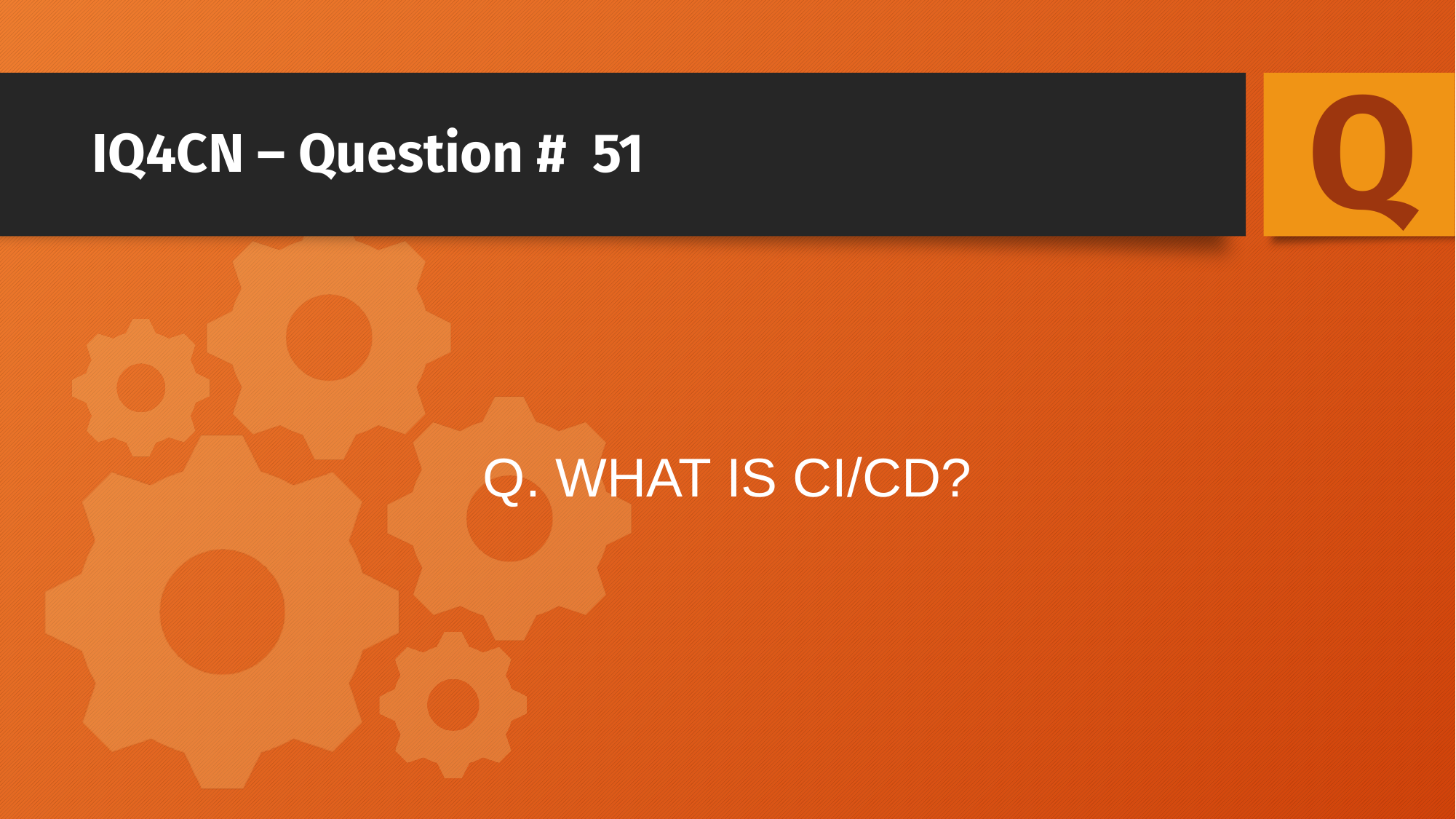

Q
# IQ4CN – Question #  51
Q. What is CI/CD?